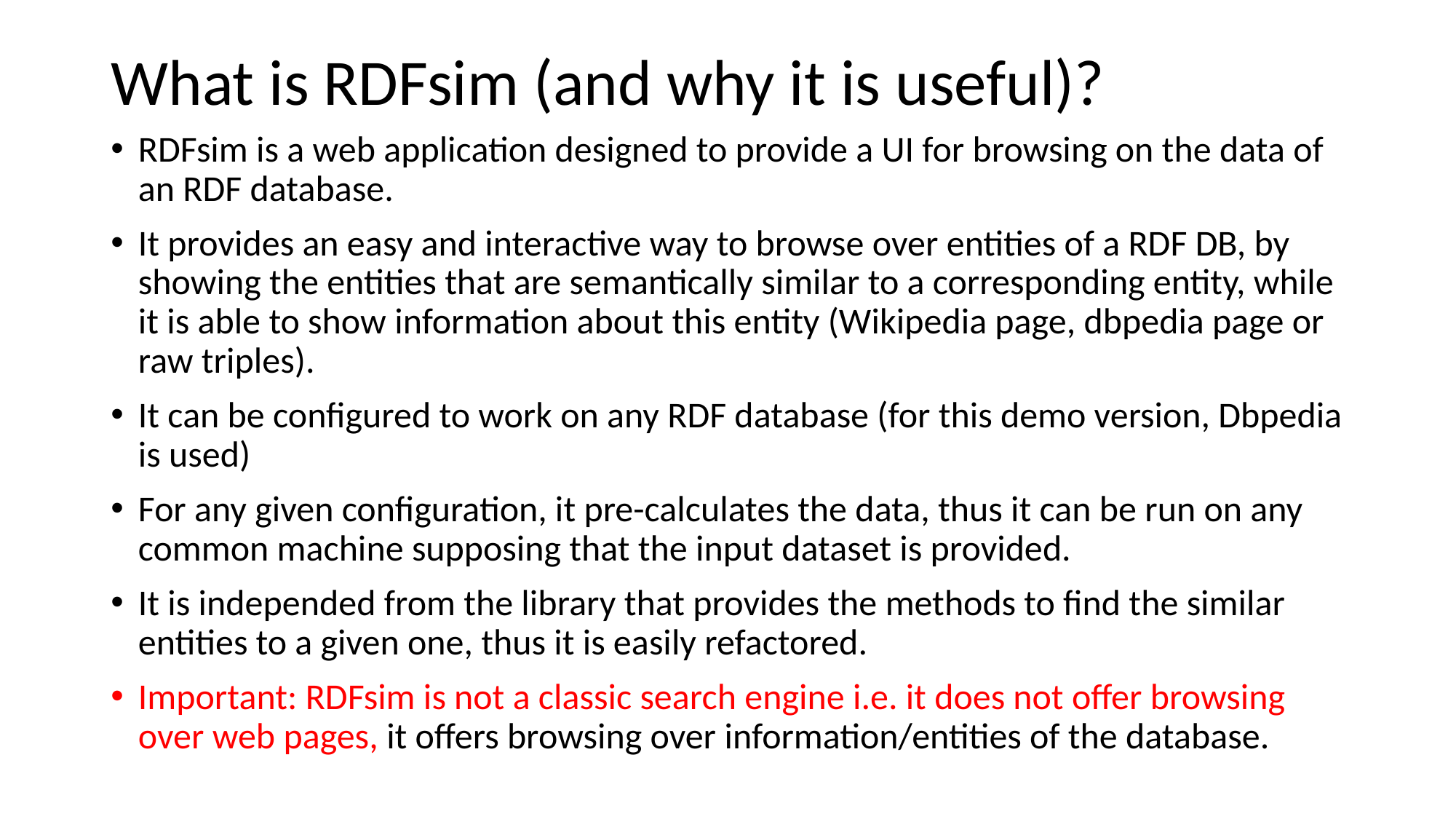

# What is RDFsim (and why it is useful)?
RDFsim is a web application designed to provide a UI for browsing on the data of an RDF database.
It provides an easy and interactive way to browse over entities of a RDF DB, by showing the entities that are semantically similar to a corresponding entity, while it is able to show information about this entity (Wikipedia page, dbpedia page or raw triples).
It can be configured to work on any RDF database (for this demo version, Dbpedia is used)
For any given configuration, it pre-calculates the data, thus it can be run on any common machine supposing that the input dataset is provided.
It is independed from the library that provides the methods to find the similar entities to a given one, thus it is easily refactored.
Important: RDFsim is not a classic search engine i.e. it does not offer browsing over web pages, it offers browsing over information/entities of the database.